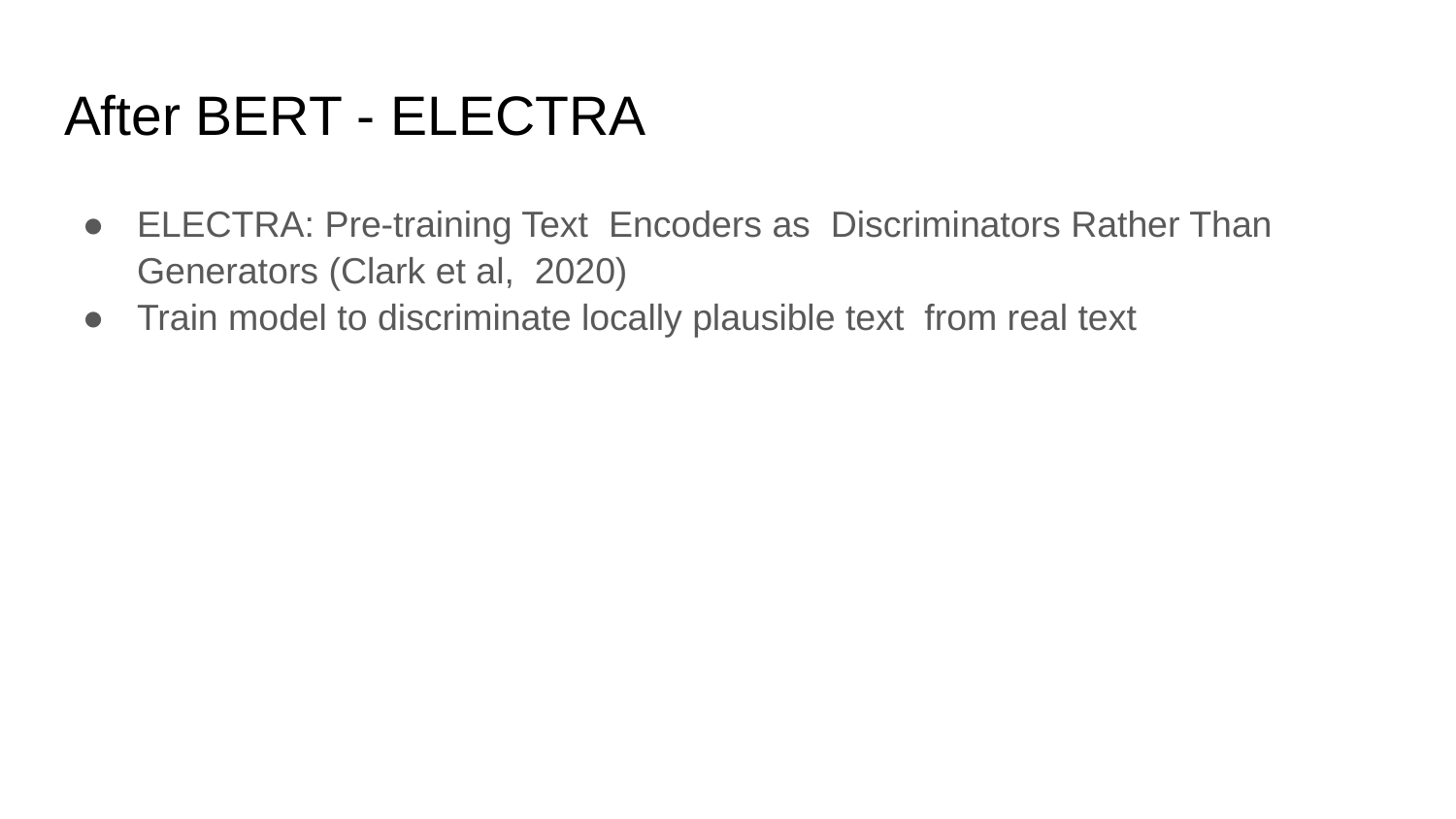

# After BERT - ELECTRA
ELECTRA: Pre-training Text  Encoders as  Discriminators Rather Than Generators (Clark et al,  2020)
Train model to discriminate locally plausible text  from real text